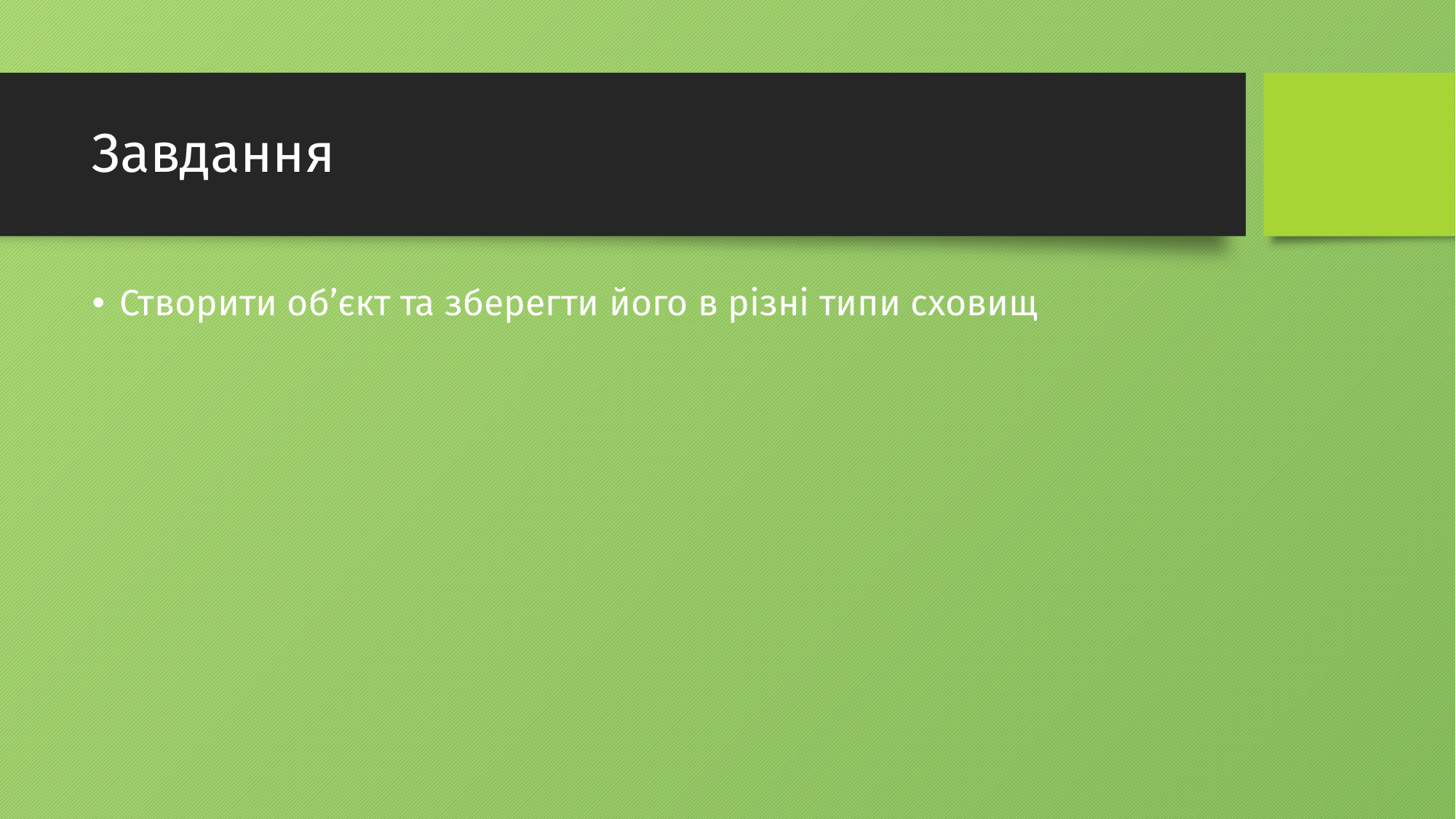

# Завдання
Створити об’єкт та зберегти його в різні типи сховищ